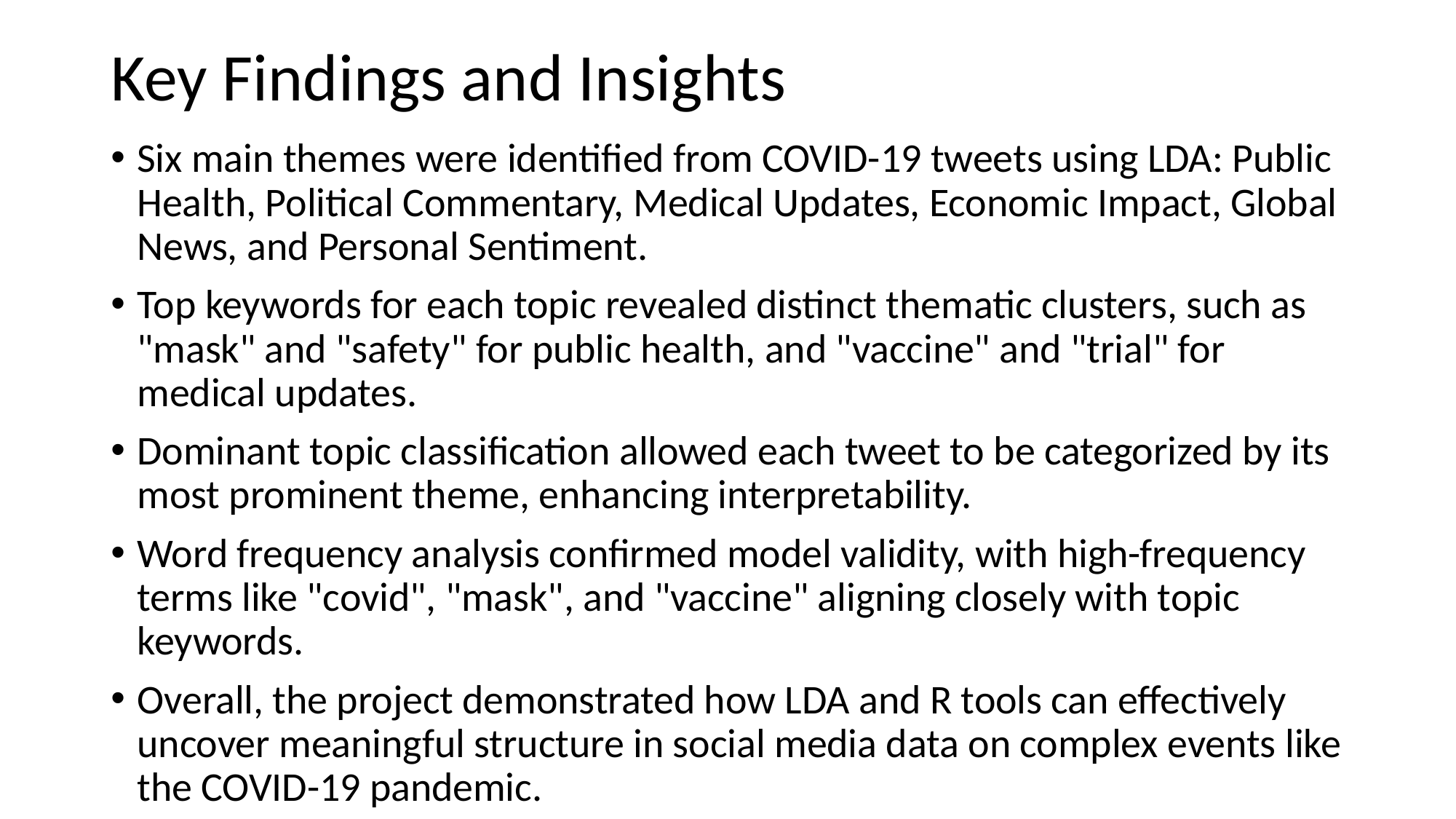

# Key Findings and Insights
Six main themes were identified from COVID-19 tweets using LDA: Public Health, Political Commentary, Medical Updates, Economic Impact, Global News, and Personal Sentiment.
Top keywords for each topic revealed distinct thematic clusters, such as "mask" and "safety" for public health, and "vaccine" and "trial" for medical updates.
Dominant topic classification allowed each tweet to be categorized by its most prominent theme, enhancing interpretability.
Word frequency analysis confirmed model validity, with high-frequency terms like "covid", "mask", and "vaccine" aligning closely with topic keywords.
Overall, the project demonstrated how LDA and R tools can effectively uncover meaningful structure in social media data on complex events like the COVID-19 pandemic.